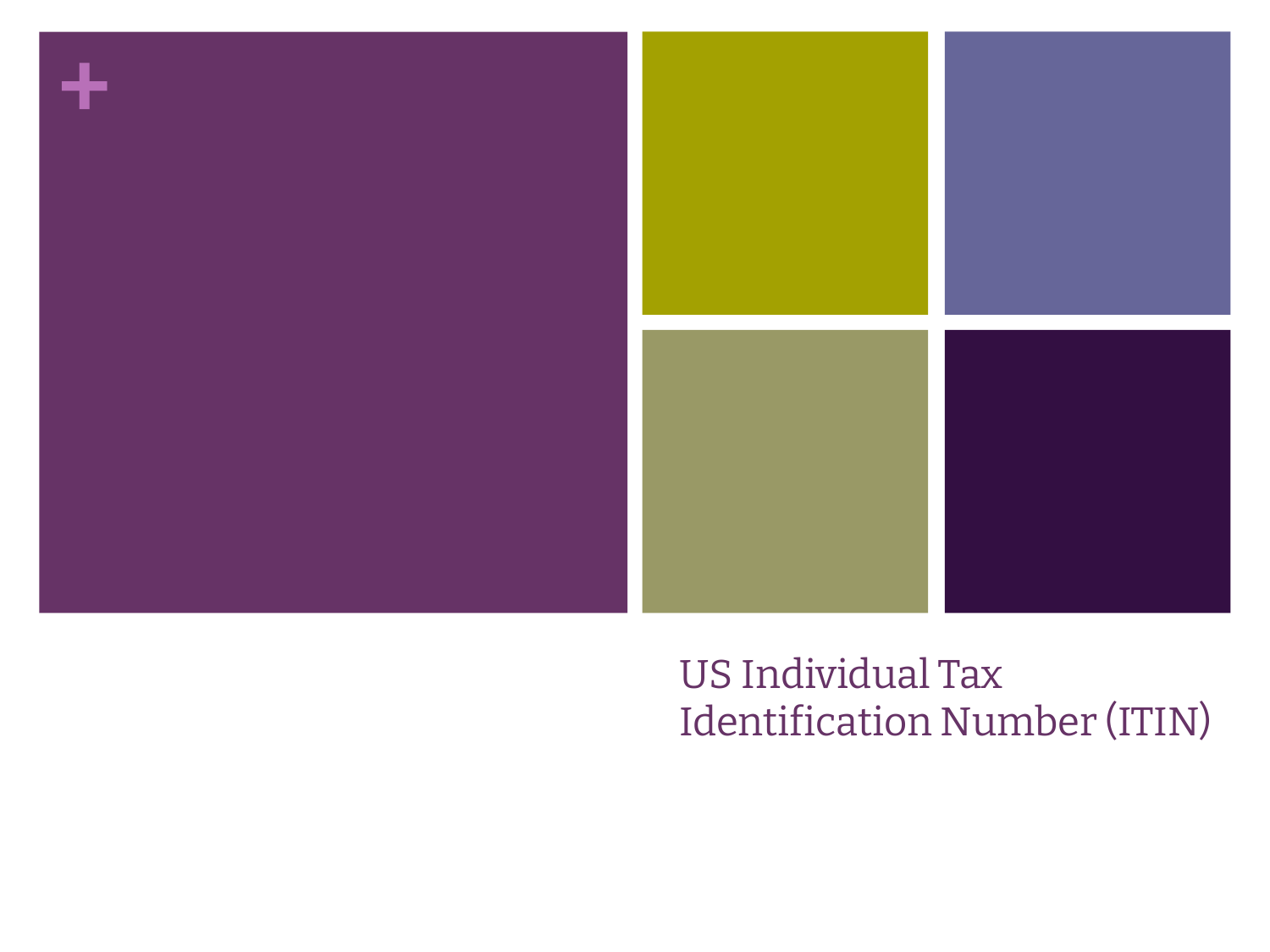

# US Individual Tax Identification Number (ITIN)